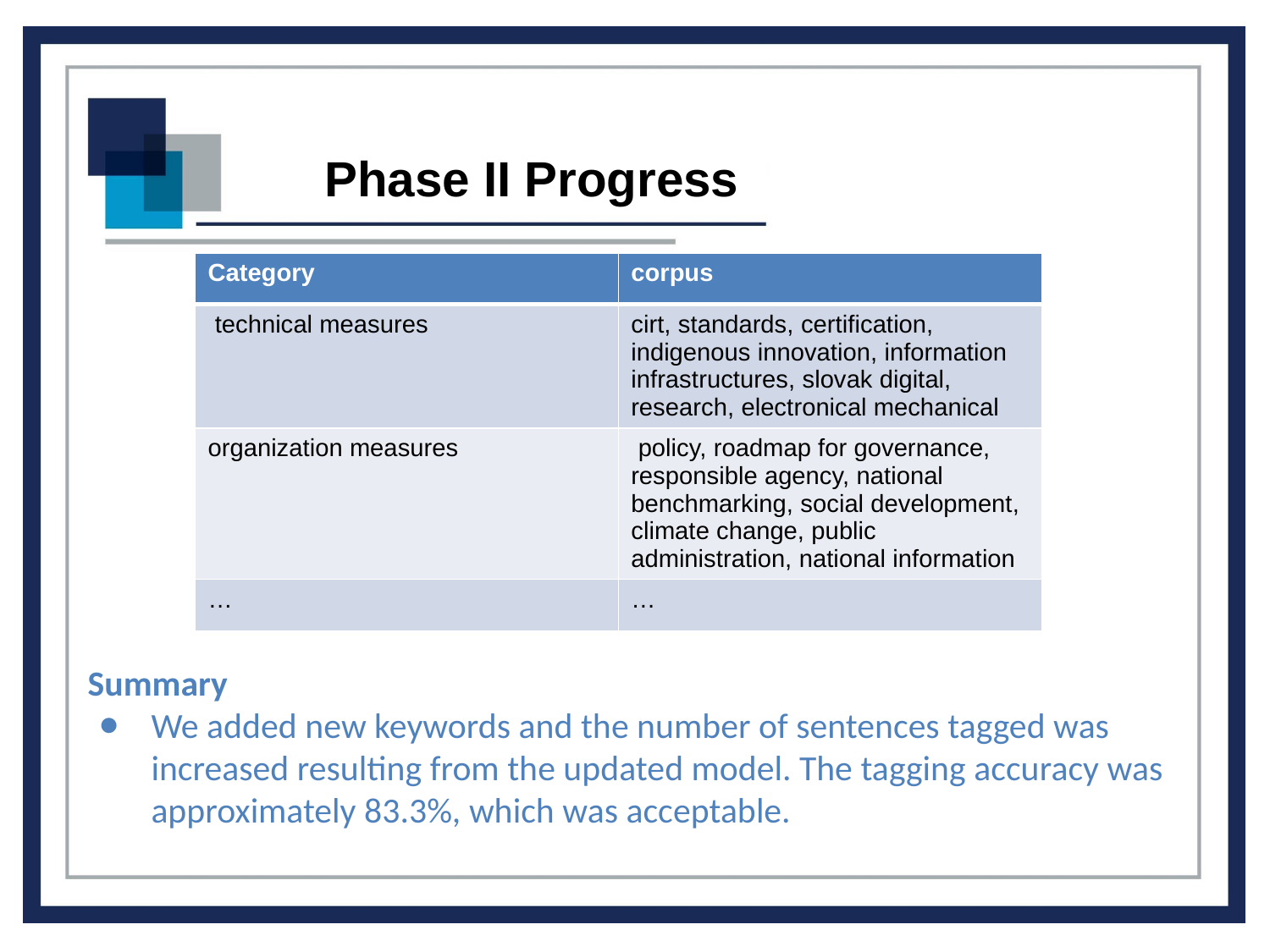

# Phase II Progress
| Category | corpus |
| --- | --- |
| technical measures | cirt, standards, certification, indigenous innovation, information infrastructures, slovak digital, research, electronical mechanical |
| organization measures | policy, roadmap for governance, responsible agency, national benchmarking, social development, climate change, public administration, national information |
| … | … |
Summary
We added new keywords and the number of sentences tagged was increased resulting from the updated model. The tagging accuracy was approximately 83.3%, which was acceptable.